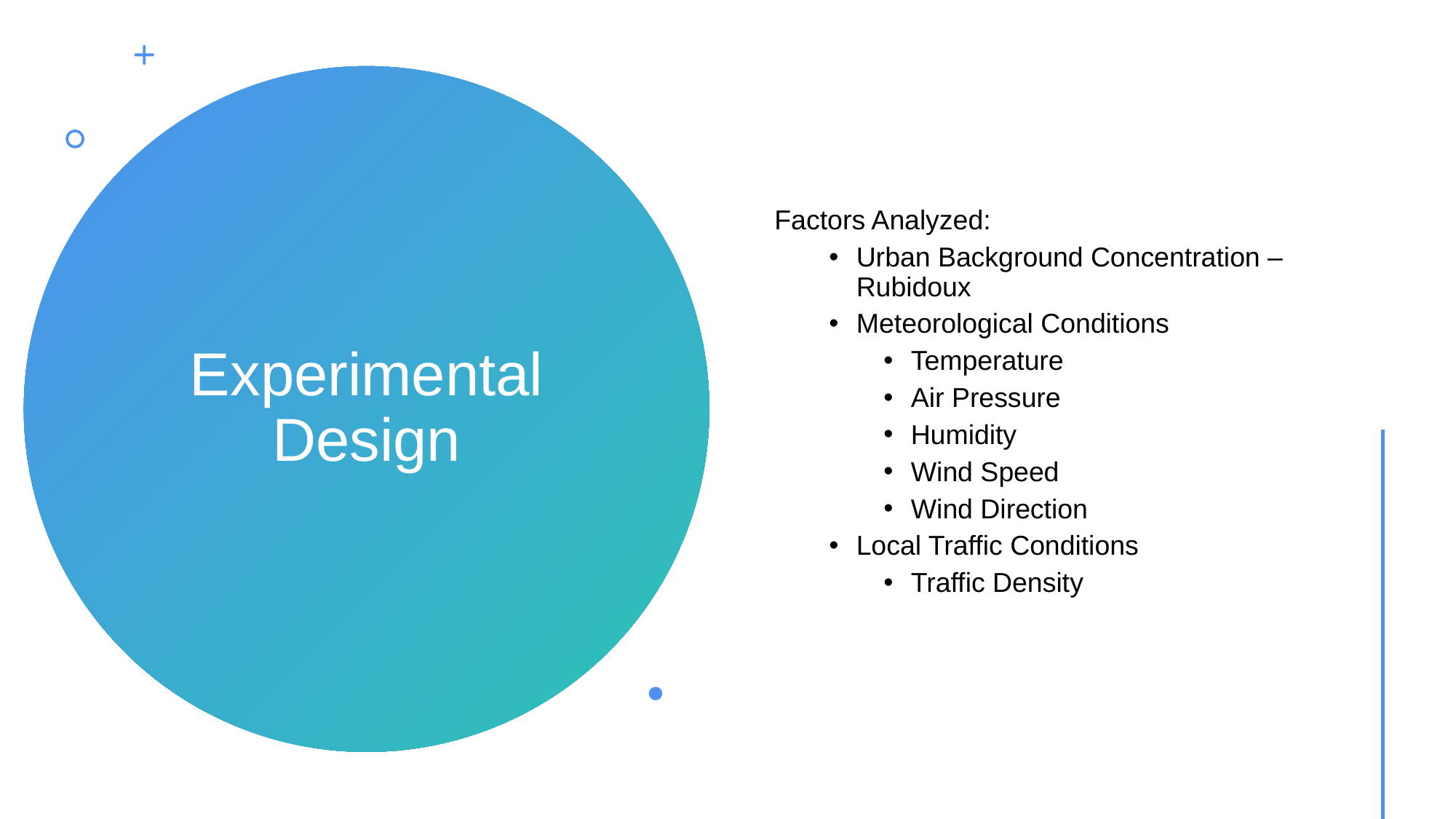

Factors Analyzed:
Urban Background Concentration – Rubidoux
Meteorological Conditions
Temperature
Air Pressure
Humidity
Wind Speed
Wind Direction
Local Traffic Conditions
Traffic Density

# Experimental Design